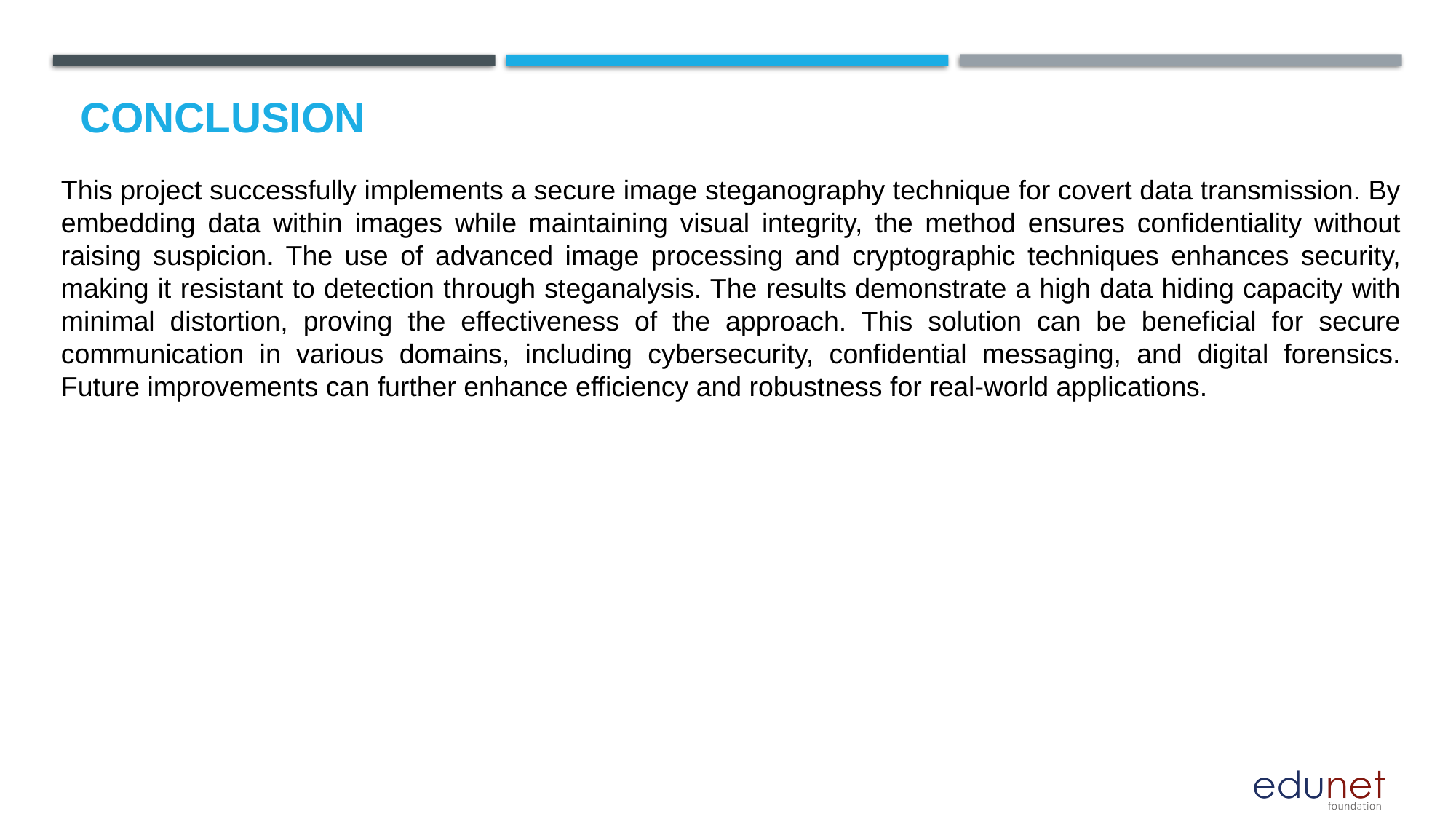

# Conclusion
This project successfully implements a secure image steganography technique for covert data transmission. By embedding data within images while maintaining visual integrity, the method ensures confidentiality without raising suspicion. The use of advanced image processing and cryptographic techniques enhances security, making it resistant to detection through steganalysis. The results demonstrate a high data hiding capacity with minimal distortion, proving the effectiveness of the approach. This solution can be beneficial for secure communication in various domains, including cybersecurity, confidential messaging, and digital forensics. Future improvements can further enhance efficiency and robustness for real-world applications.